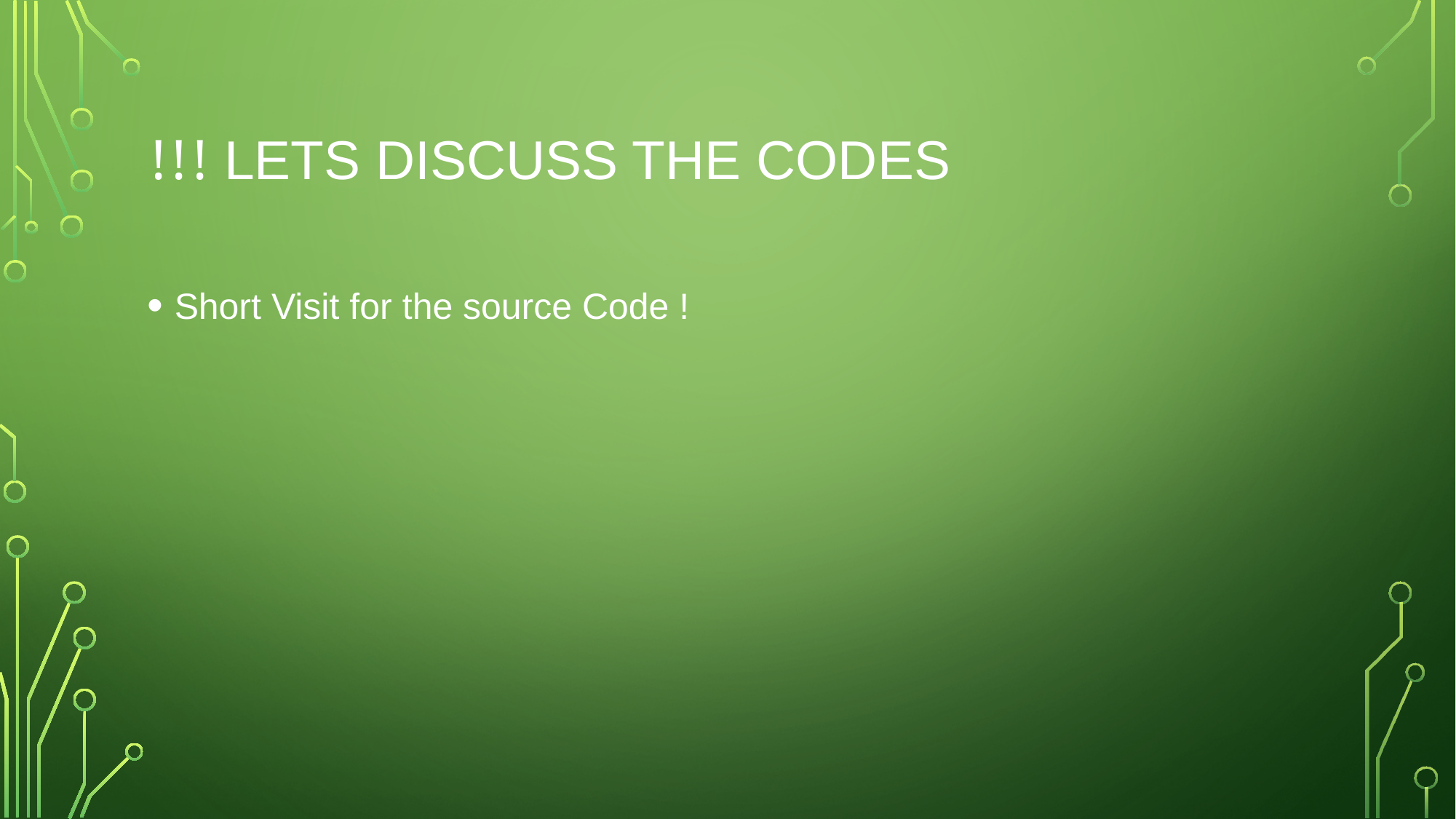

# Lets discuss The Codes !!!
Short Visit for the source Code !